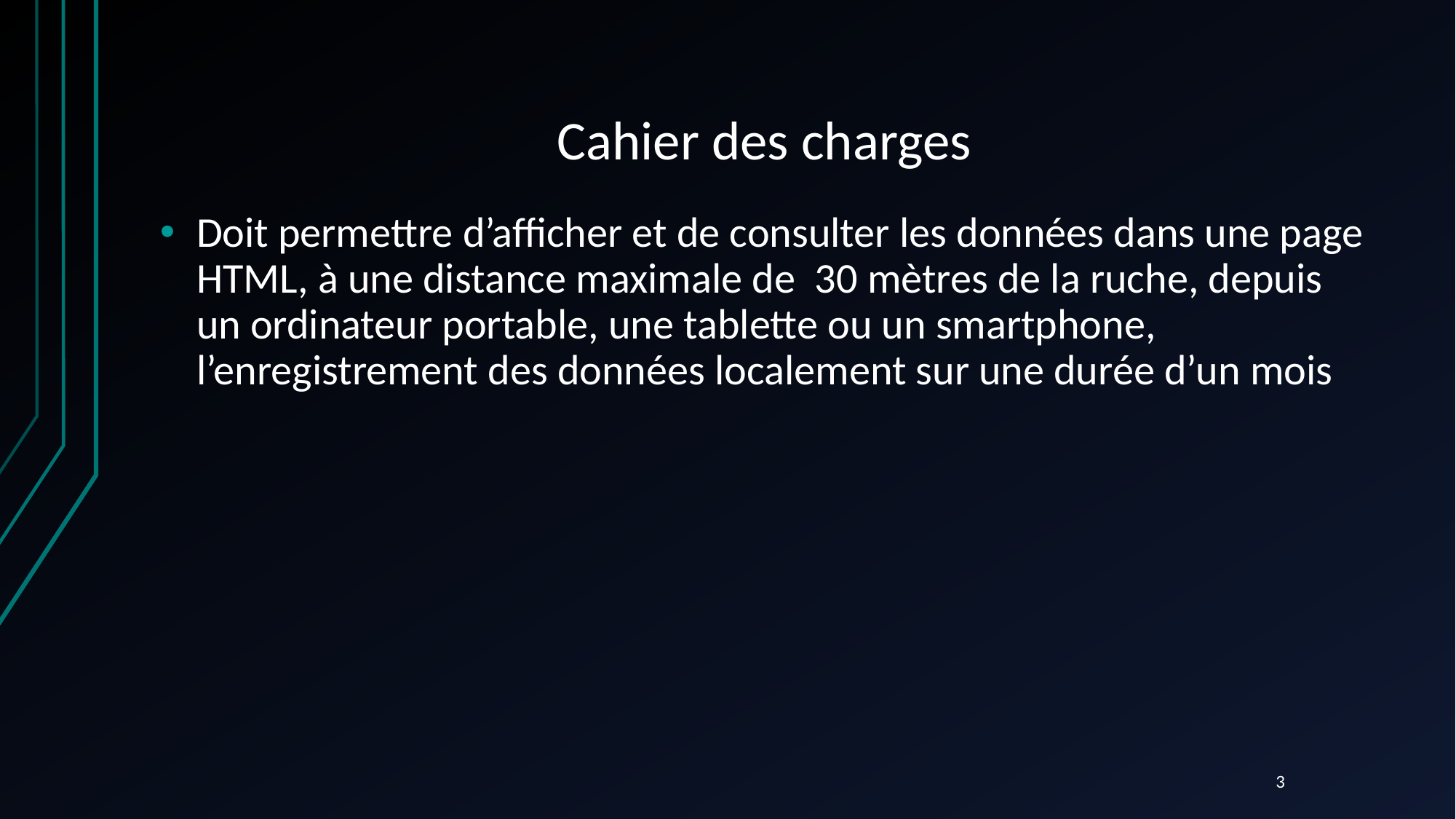

# Cahier des charges
Doit permettre d’afficher et de consulter les données dans une page HTML, à une distance maximale de  30 mètres de la ruche, depuis un ordinateur portable, une tablette ou un smartphone, l’enregistrement des données localement sur une durée d’un mois
3